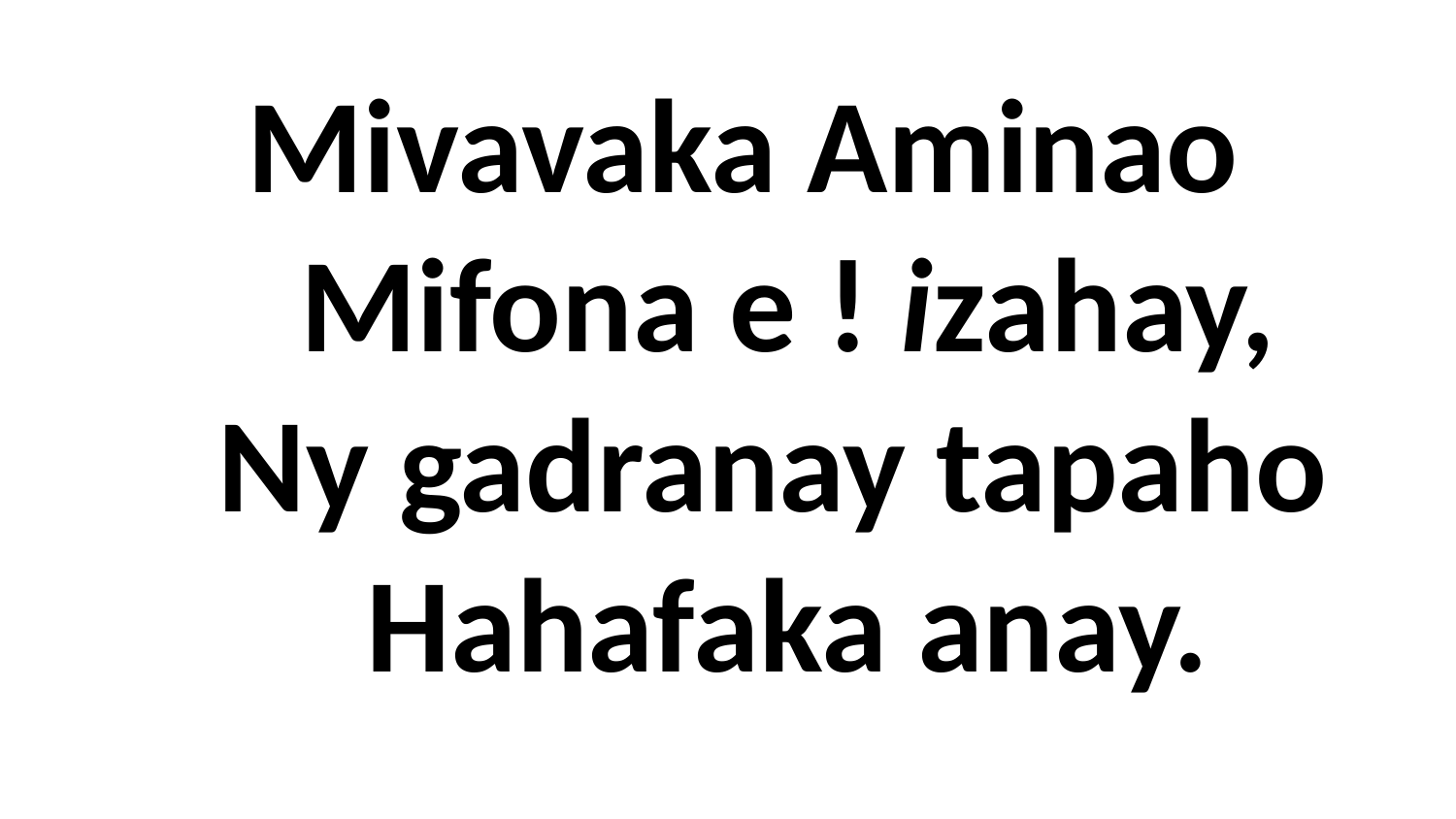

# Mivavaka Aminao Mifona e ! izahay, Ny gadranay tapaho Hahafaka anay.